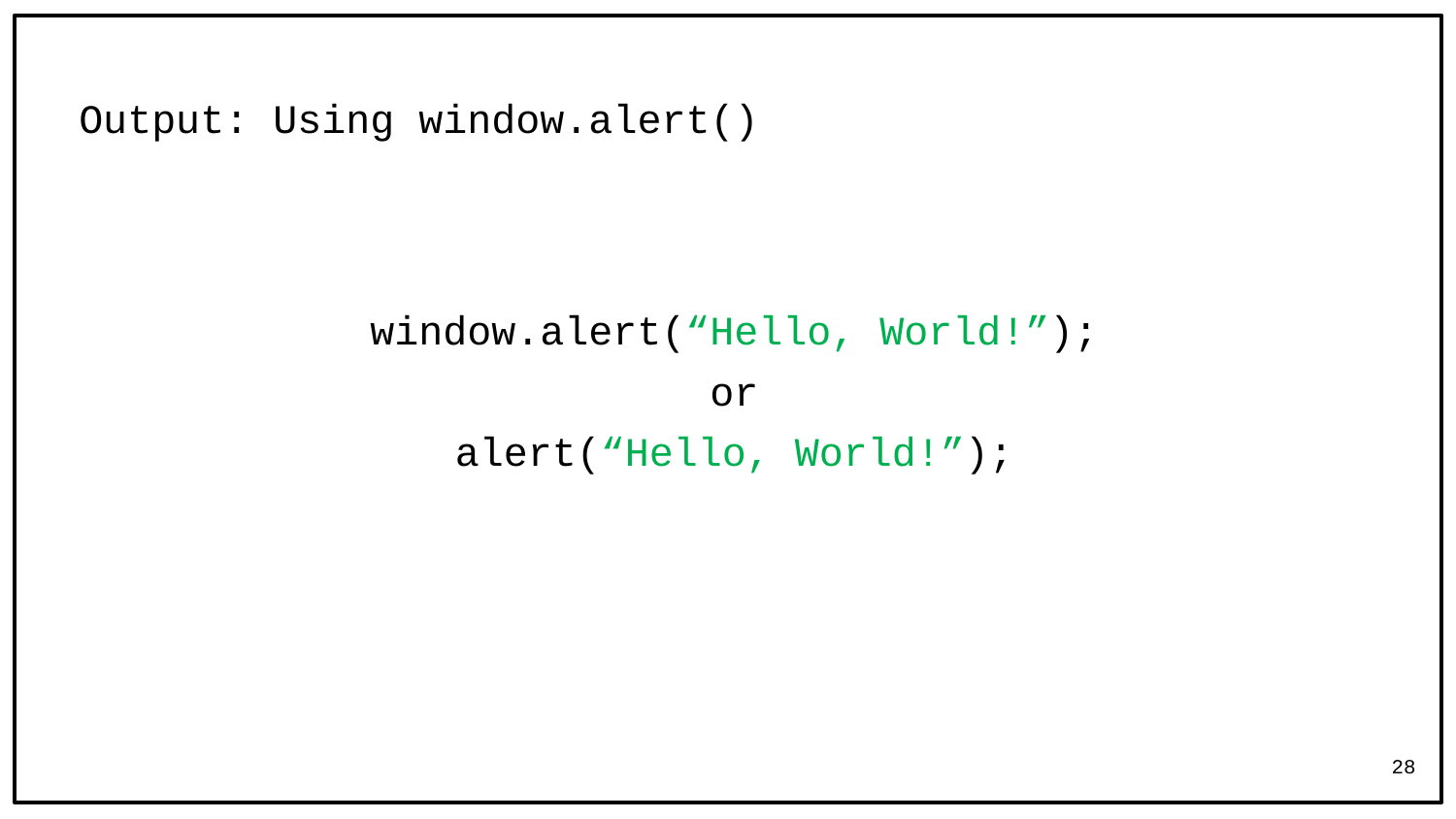

# Output: Using window.alert()
window.alert(“Hello, World!”);
or
alert(“Hello, World!”);
28